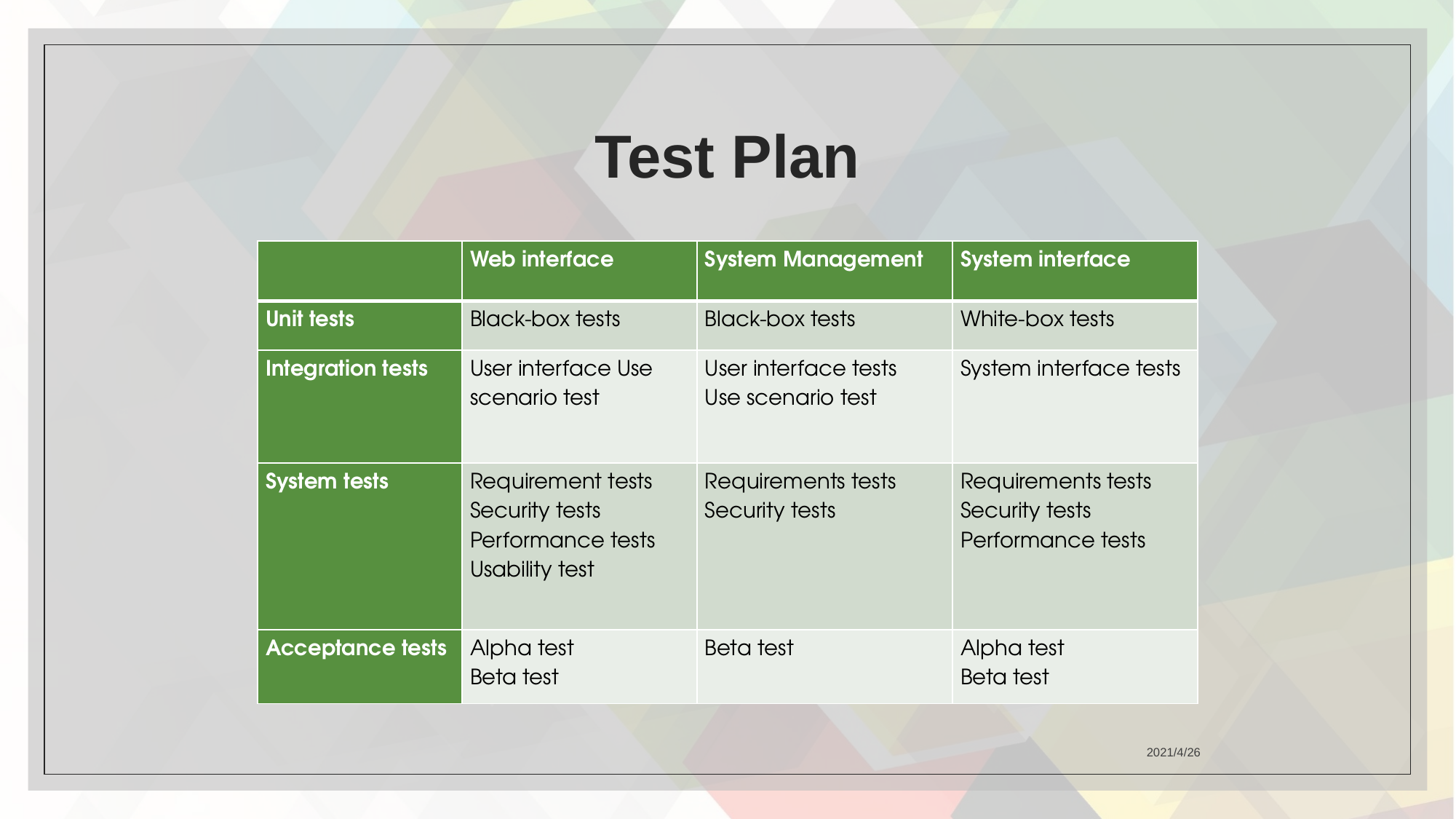

# Test Plan
|  | Web interface | System Management | System interface |
| --- | --- | --- | --- |
| Unit tests | Black-box tests | Black-box tests | White-box tests |
| Integration tests | User interface Use scenario test | User interface tests Use scenario test | System interface tests |
| System tests | Requirement tests Security tests Performance tests Usability test | Requirements tests Security tests | Requirements tests Security tests Performance tests |
| Acceptance tests | Alpha test Beta test | Beta test | Alpha test Beta test |
2021/4/26